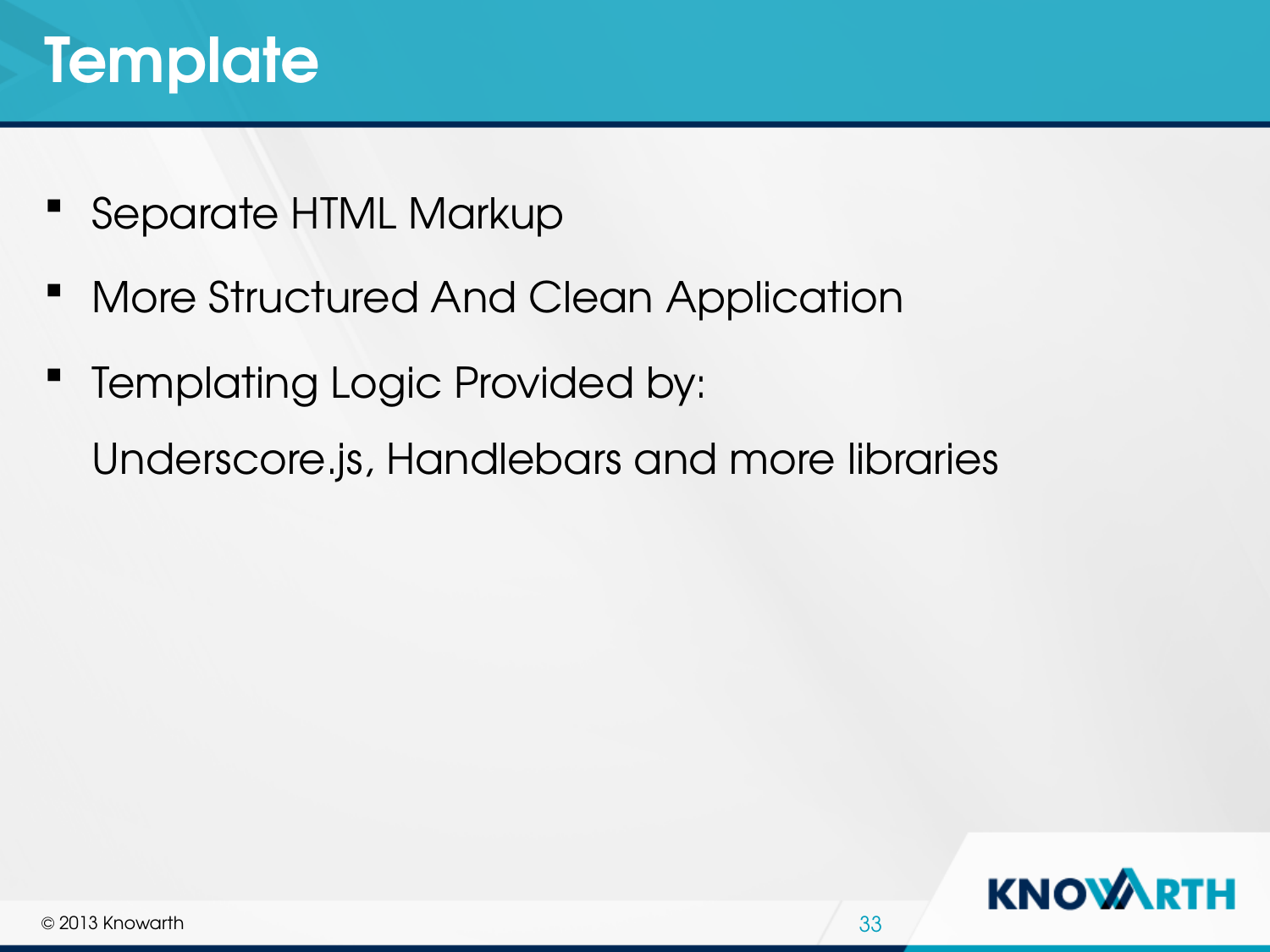

# Template
Separate HTML Markup
More Structured And Clean Application
Templating Logic Provided by:
Underscore.js, Handlebars and more libraries
33
© 2013 Knowarth